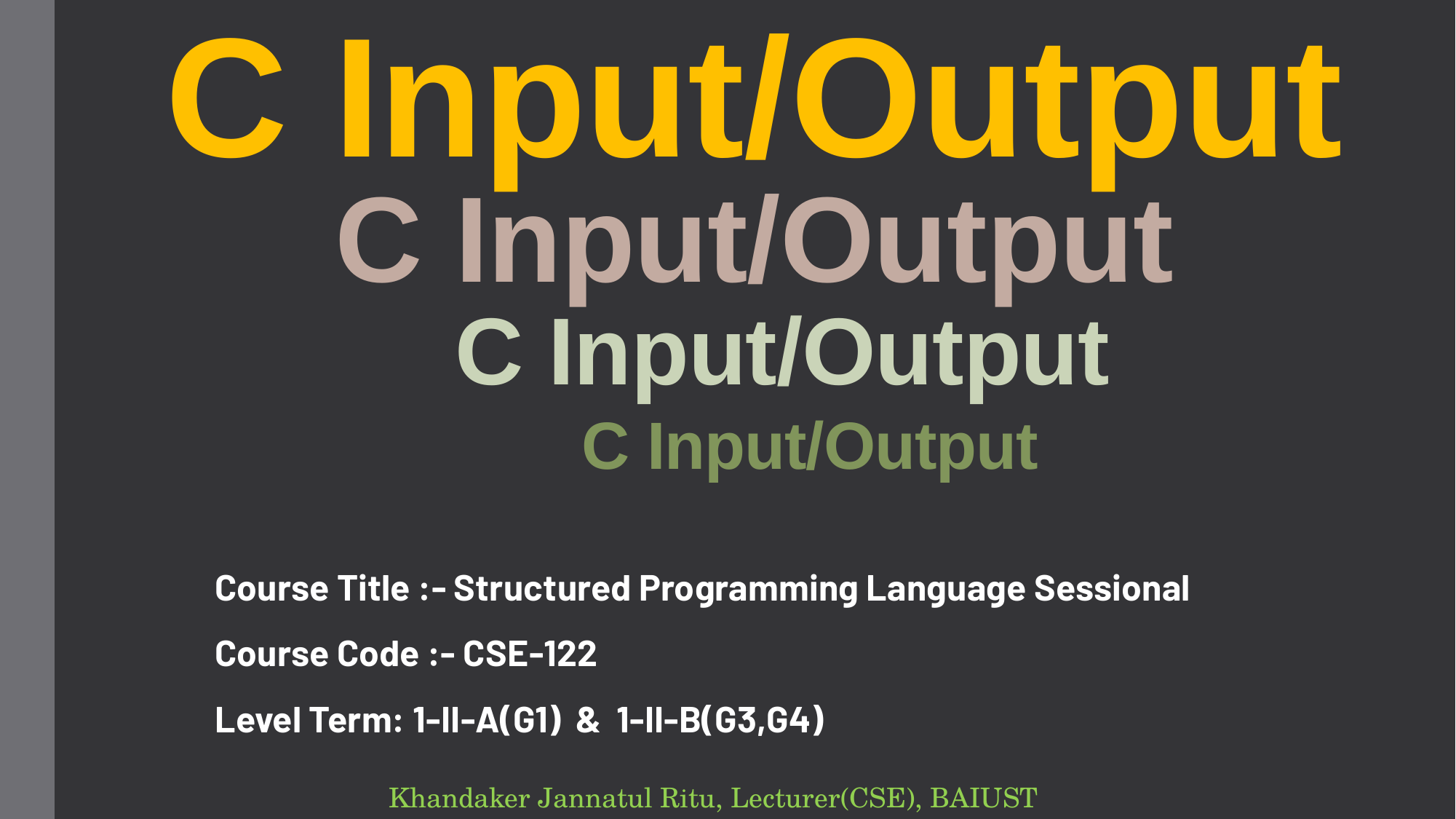

# C Input/Output
C Input/Output
C Input/Output
C Input/Output
Course Title :- Structured Programming Language Sessional
Course Code :- CSE-122
Level Term: 1-II-A(G1)  &  1-II-B(G3,G4)
Khandaker Jannatul Ritu, Lecturer(CSE), BAIUST